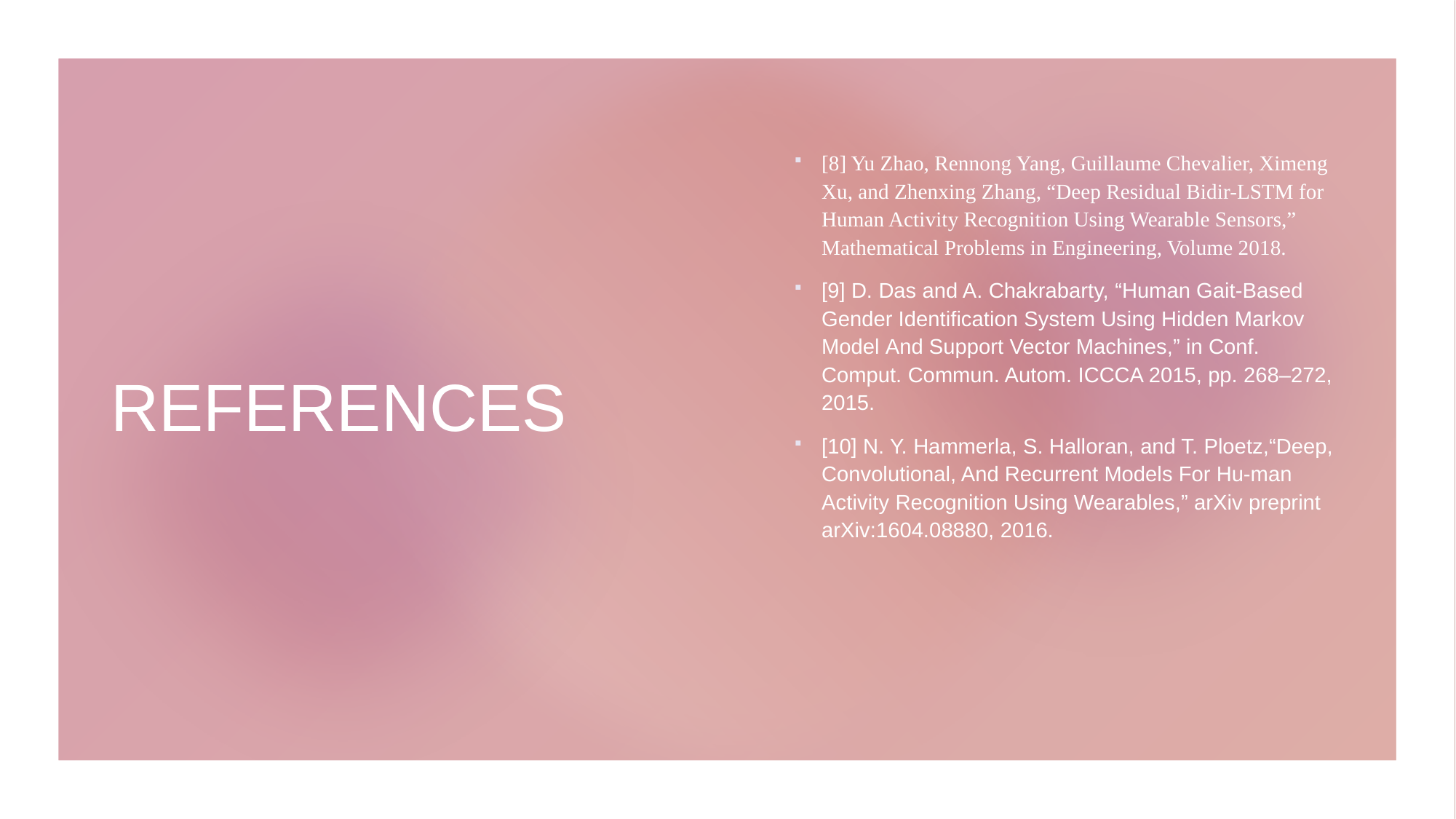

# REFERENCES
[8] Yu Zhao, Rennong Yang, Guillaume Chevalier, Ximeng Xu, and Zhenxing Zhang, “Deep Residual Bidir-LSTM for Human Activity Recognition Using Wearable Sensors,” Mathematical Problems in Engineering, Volume 2018.
[9] D. Das and A. Chakrabarty, “Human Gait-Based Gender Identification System Using Hidden Markov Model And Support Vector Machines,” in Conf. Comput. Commun. Autom. ICCCA 2015, pp. 268–272, 2015.
[10] N. Y. Hammerla, S. Halloran, and T. Ploetz,“Deep, Convolutional, And Recurrent Models For Hu-man Activity Recognition Using Wearables,” arXiv preprint arXiv:1604.08880, 2016.